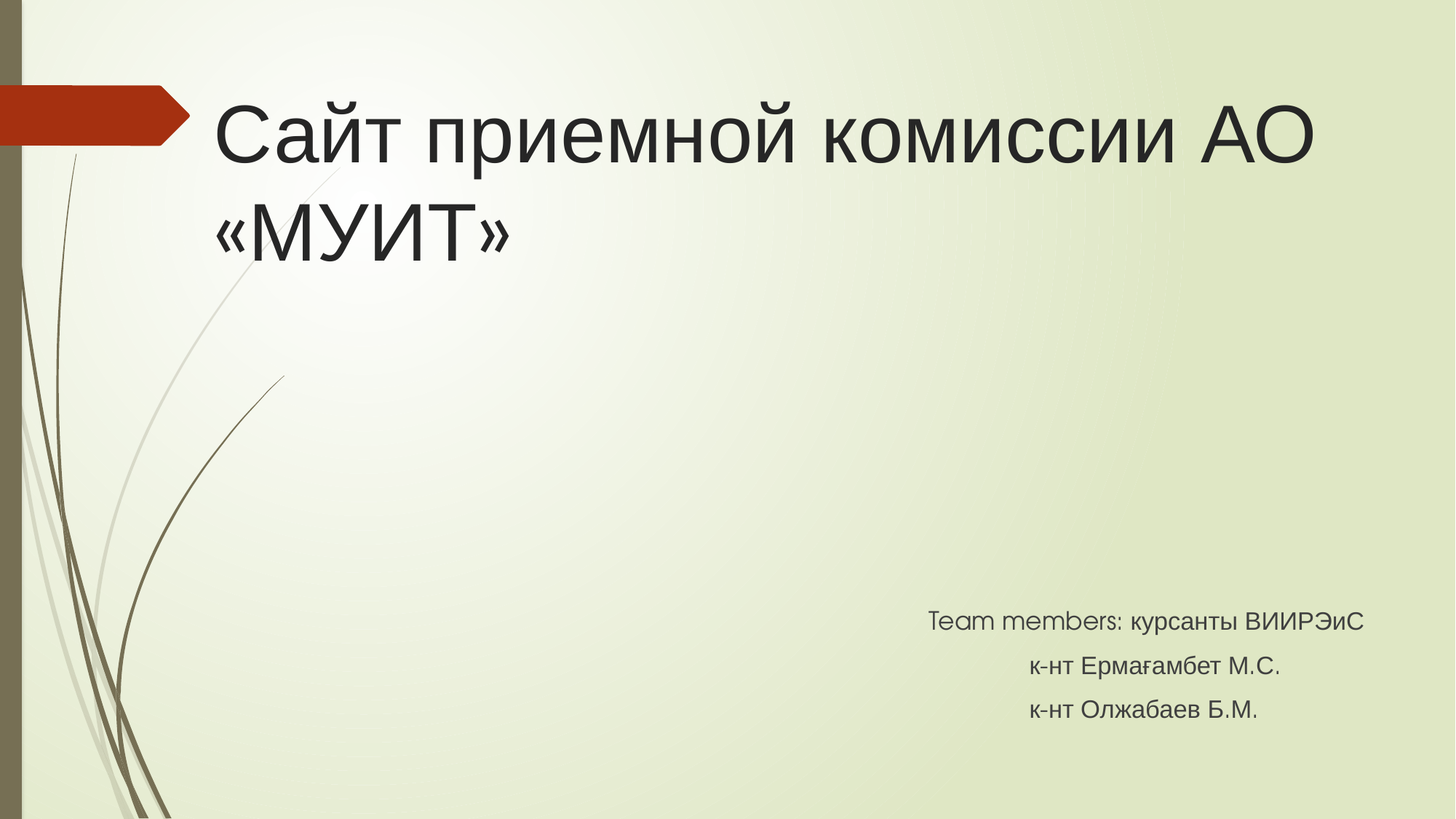

# Сайт приемной комиссии АО «МУИТ»
Team members: курсанты ВИИРЭиС
			к-нт Ермағамбет М.С.
			к-нт Олжабаев Б.М.